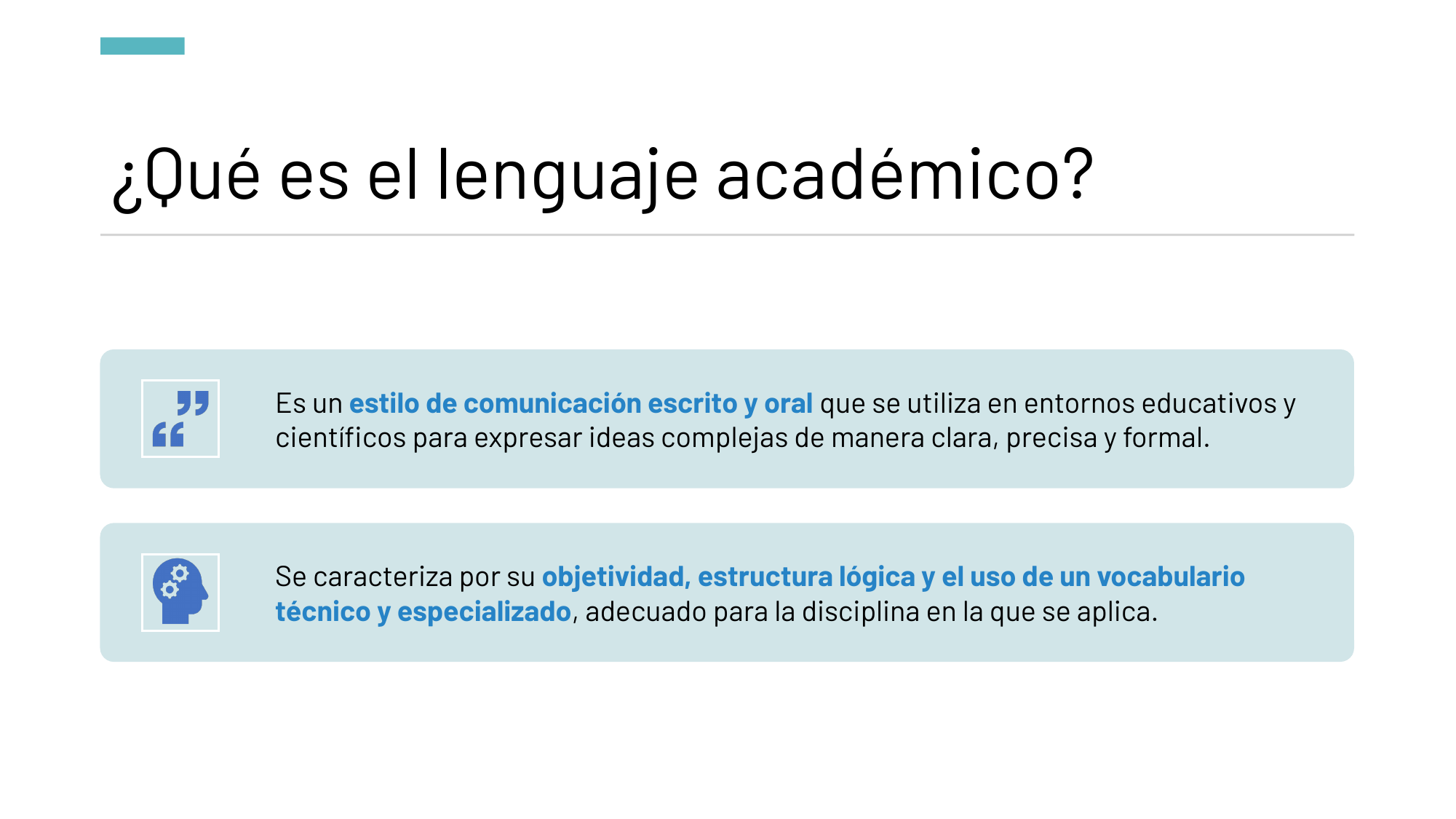

# ¿Qué es el lenguaje académico?

Es un estilo de comunicación escrito y oral que se utiliza en entornos educativos y científicos para expresar ideas complejas de manera clara, precisa y formal.
Se caracteriza por su objetividad, estructura lógica y el uso de un vocabulario técnico y especializado, adecuado para la disciplina en la que se aplica.
2